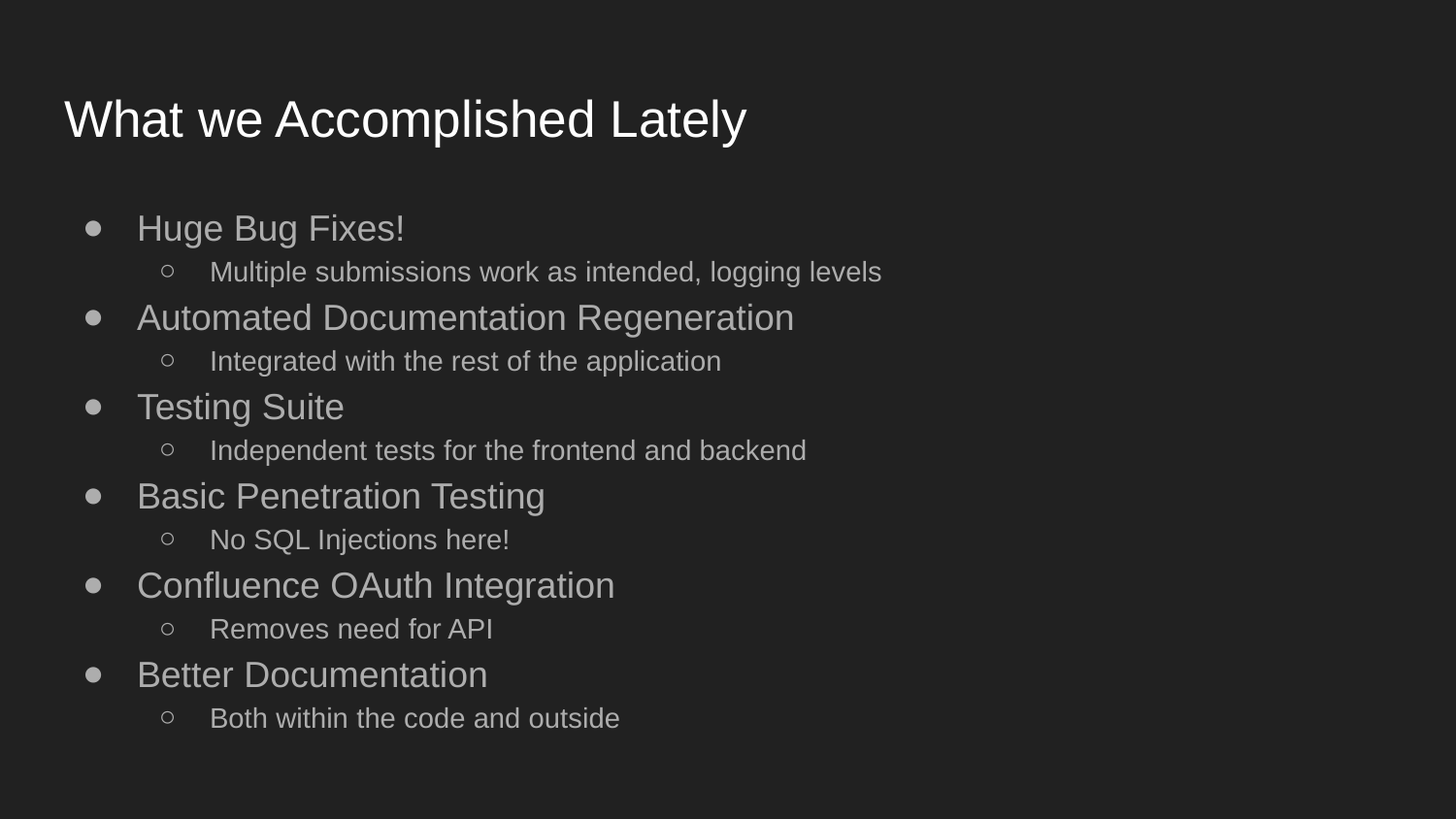

# What we Accomplished Lately
Huge Bug Fixes!
Multiple submissions work as intended, logging levels
Automated Documentation Regeneration
Integrated with the rest of the application
Testing Suite
Independent tests for the frontend and backend
Basic Penetration Testing
No SQL Injections here!
Confluence OAuth Integration
Removes need for API
Better Documentation
Both within the code and outside